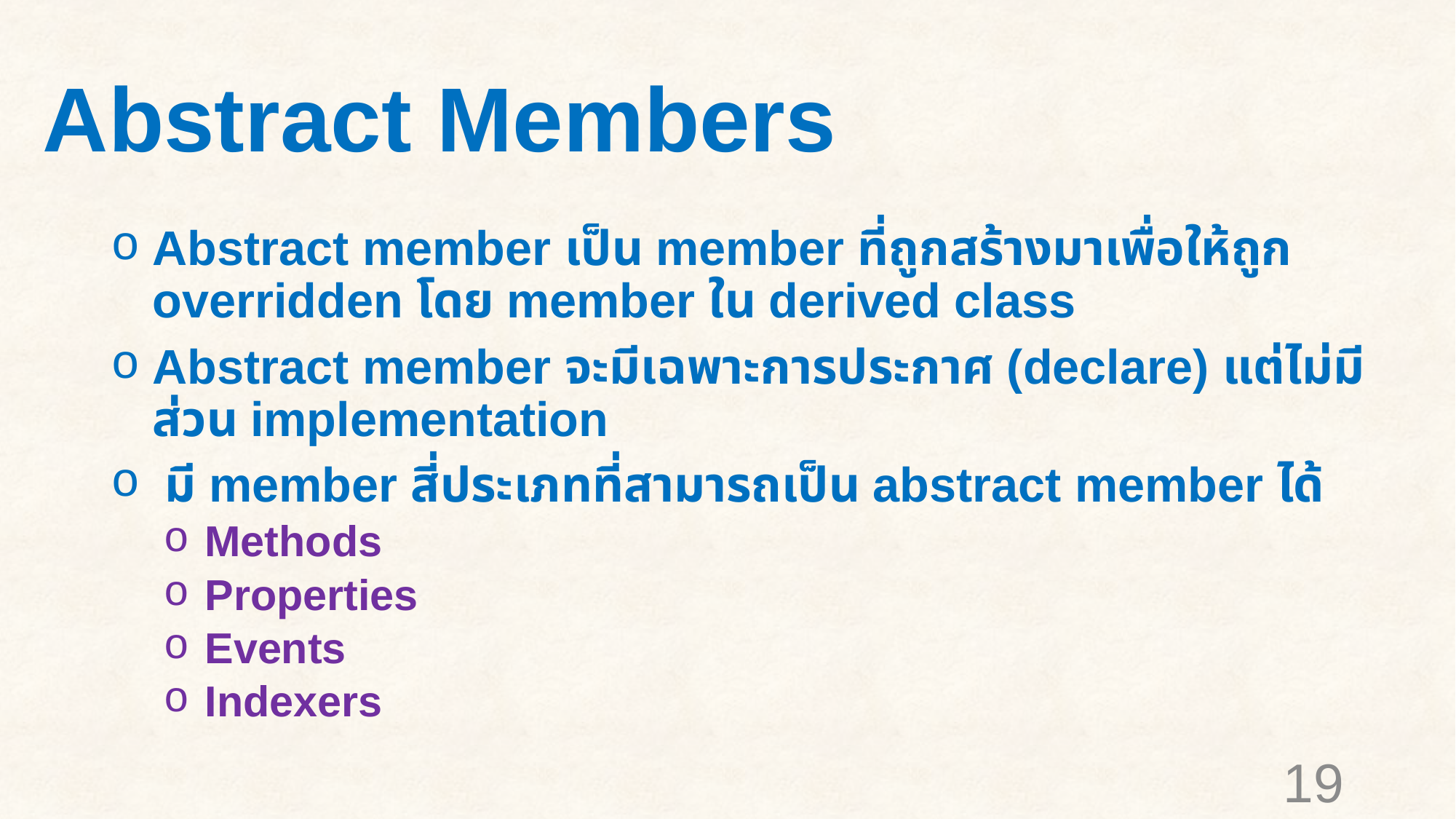

# Abstract Members
Abstract member เป็น member ที่ถูกสร้างมาเพื่อให้ถูก overridden โดย member ใน derived class
Abstract member จะมีเฉพาะการประกาศ (declare) แต่ไม่มีส่วน implementation
 มี member สี่ประเภทที่สามารถเป็น abstract member ได้
Methods
Properties
Events
Indexers
19